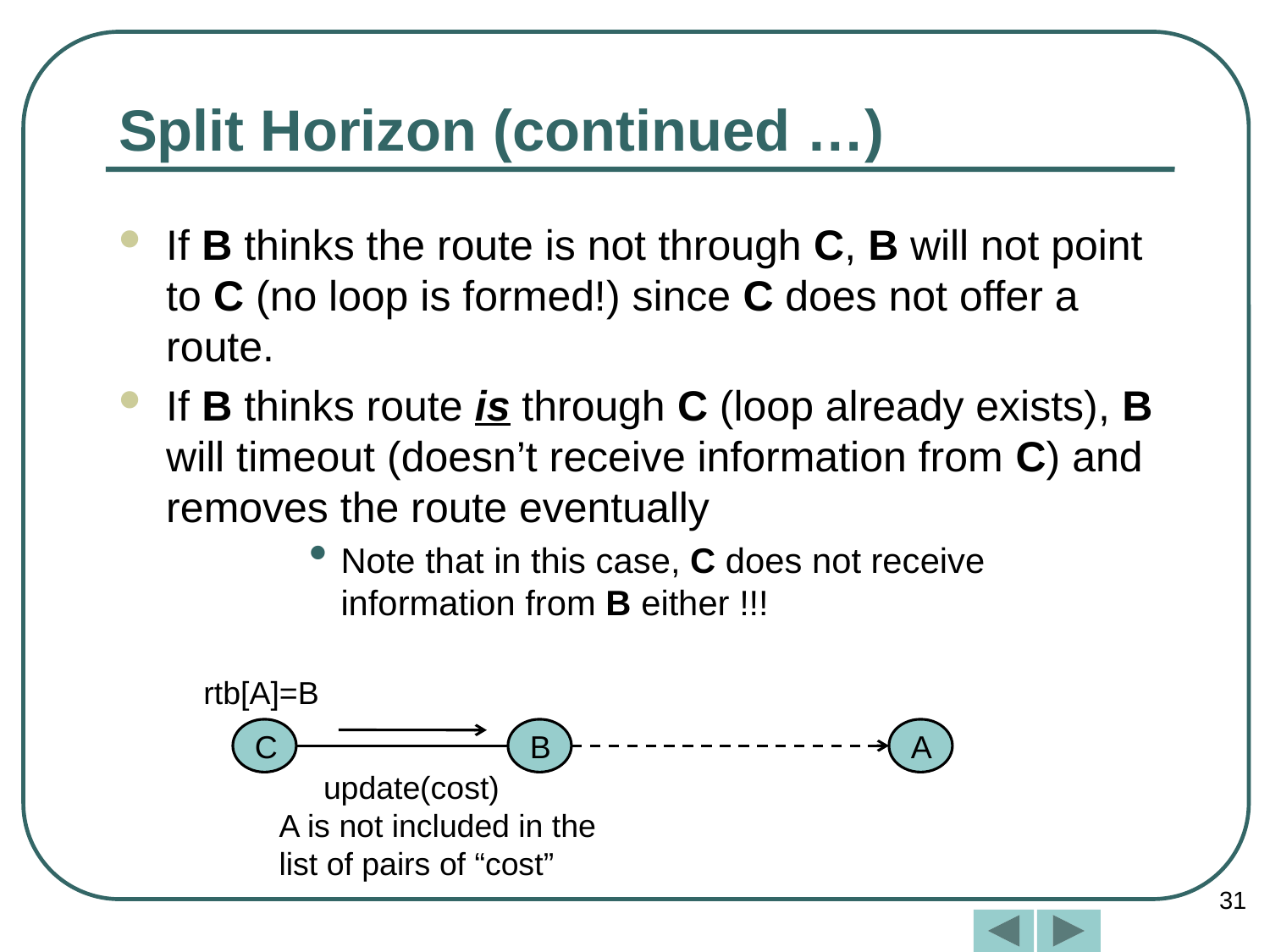

# Split Horizon (continued …)
If B thinks the route is not through C, B will not point to C (no loop is formed!) since C does not offer a route.
If B thinks route is through C (loop already exists), B will timeout (doesn’t receive information from C) and removes the route eventually
Note that in this case, C does not receive information from B either !!!

rtb[A]=B
C
B
A
     update(cost)
A is not included in the
list of pairs of “cost”
31